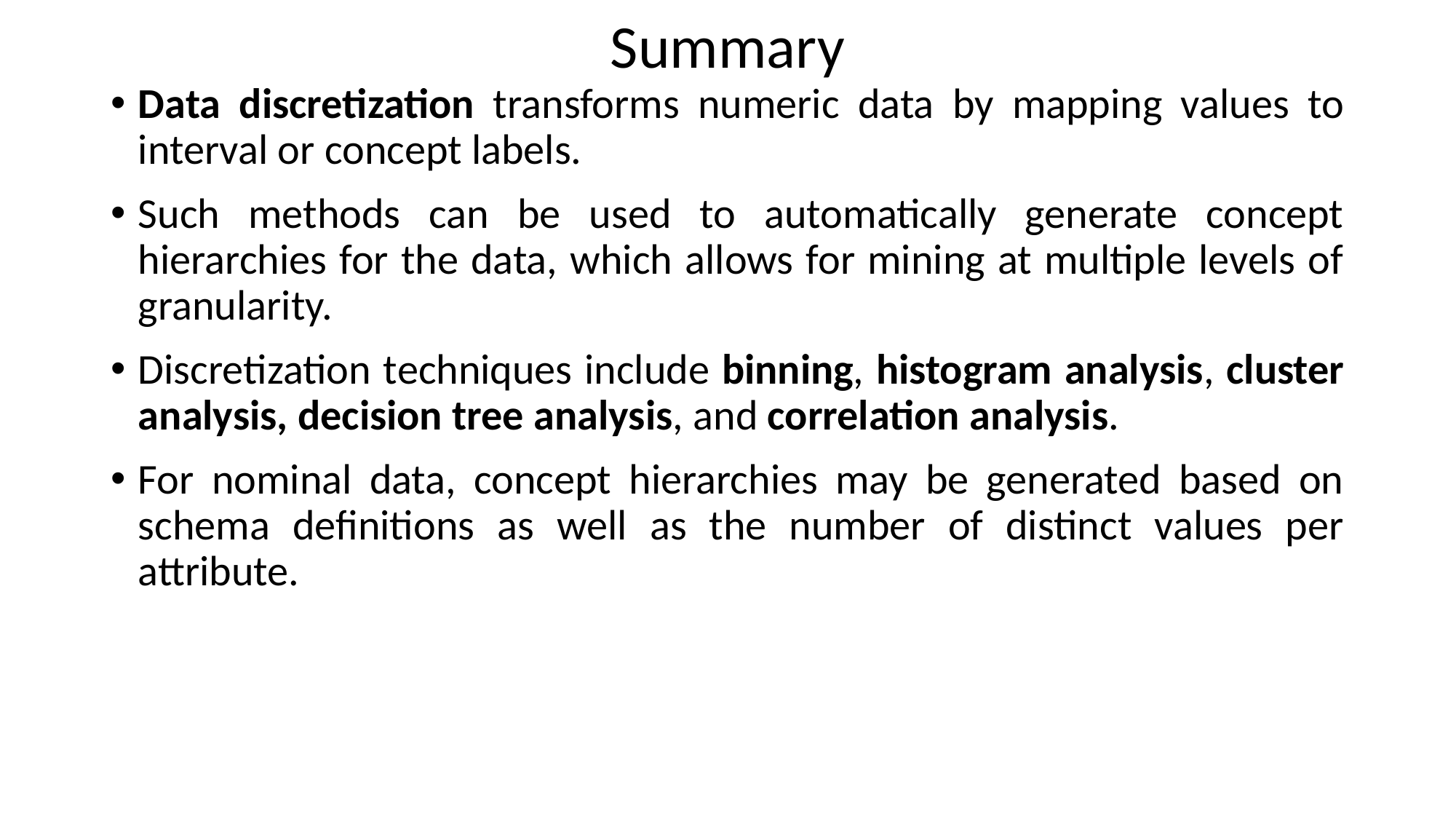

# Summary
Data discretization transforms numeric data by mapping values to interval or concept labels.
Such methods can be used to automatically generate concept hierarchies for the data, which allows for mining at multiple levels of granularity.
Discretization techniques include binning, histogram analysis, cluster analysis, decision tree analysis, and correlation analysis.
For nominal data, concept hierarchies may be generated based on schema definitions as well as the number of distinct values per attribute.